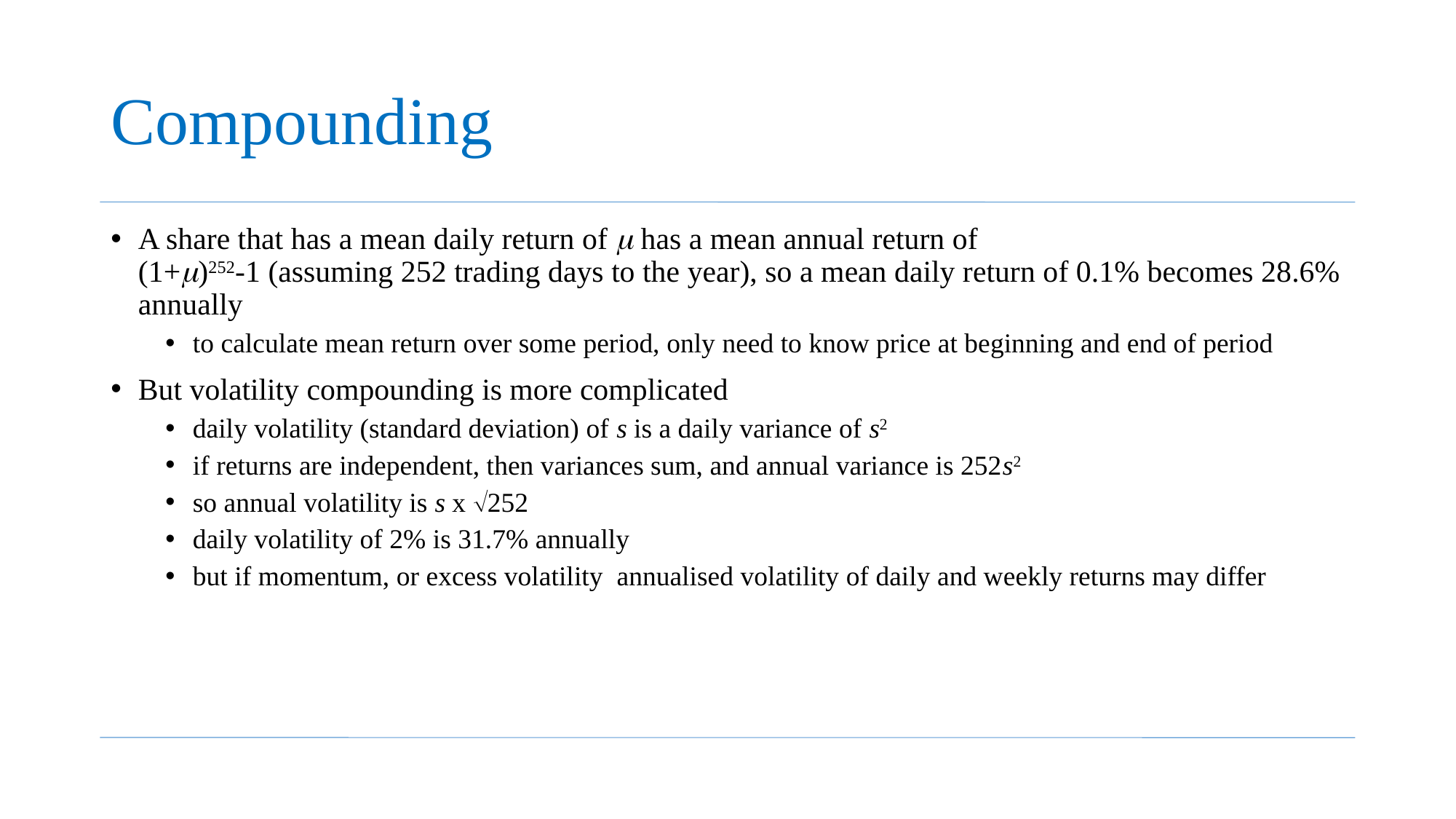

# Compounding
A share that has a mean daily return of μ has a mean annual return of
(1+μ)252-1 (assuming 252 trading days to the year), so a mean daily return of 0.1% becomes 28.6% annually
to calculate mean return over some period, only need to know price at beginning and end of period
But volatility compounding is more complicated
daily volatility (standard deviation) of s is a daily variance of s2
if returns are independent, then variances sum, and annual variance is 252s2
so annual volatility is s x √252
daily volatility of 2% is 31.7% annually
but if momentum, or excess volatility  annualised volatility of daily and weekly returns may differ